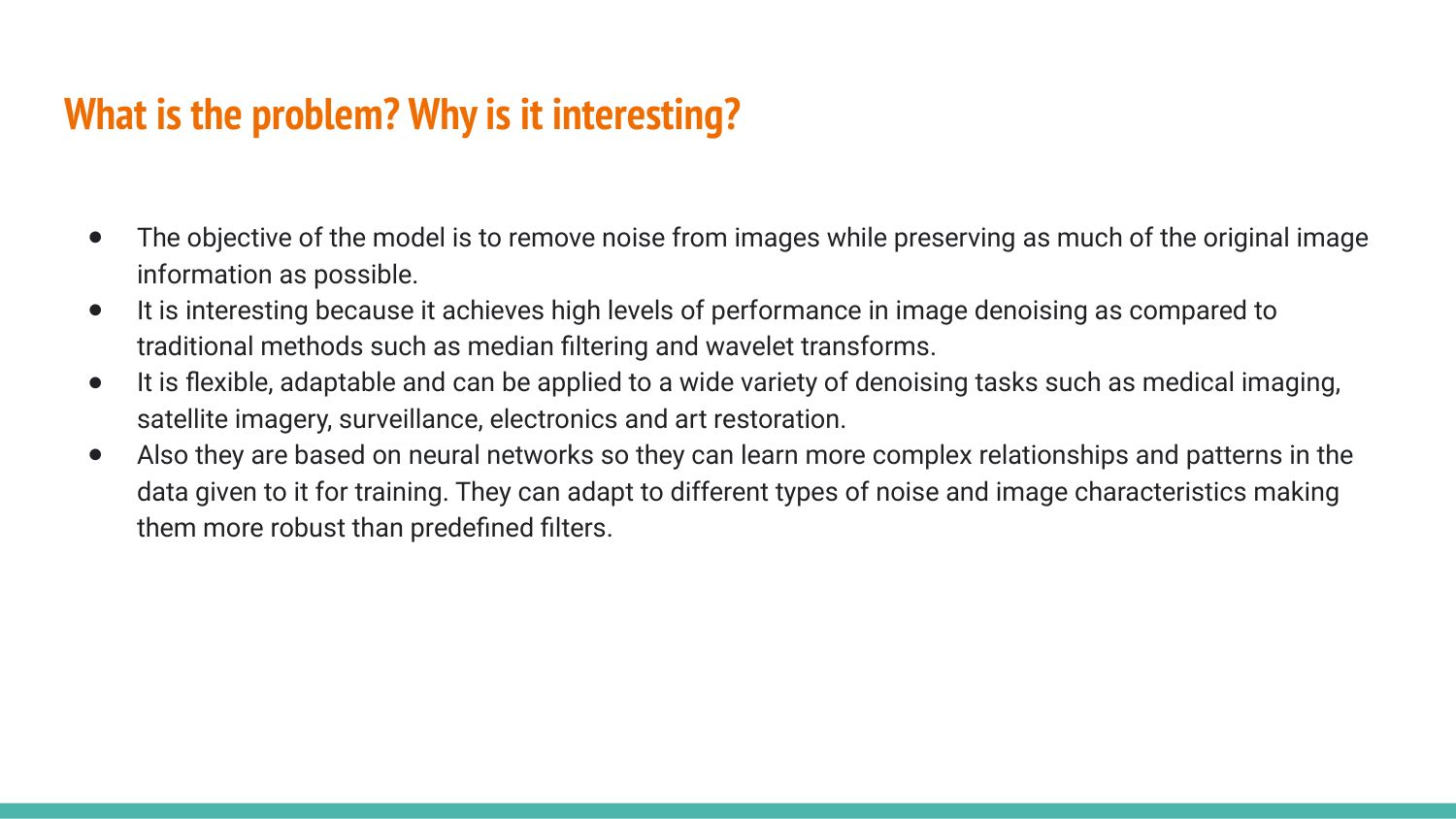

# What is the problem? Why is it interesting?

The objective of the model is to remove noise from images while preserving as much of the original image information as possible.
It is interesting because it achieves high levels of performance in image denoising as compared to traditional methods such as median filtering and wavelet transforms.
It is flexible, adaptable and can be applied to a wide variety of denoising tasks such as medical imaging, satellite imagery, surveillance, electronics and art restoration.
Also they are based on neural networks so they can learn more complex relationships and patterns in the data given to it for training. They can adapt to different types of noise and image characteristics making them more robust than predefined filters.